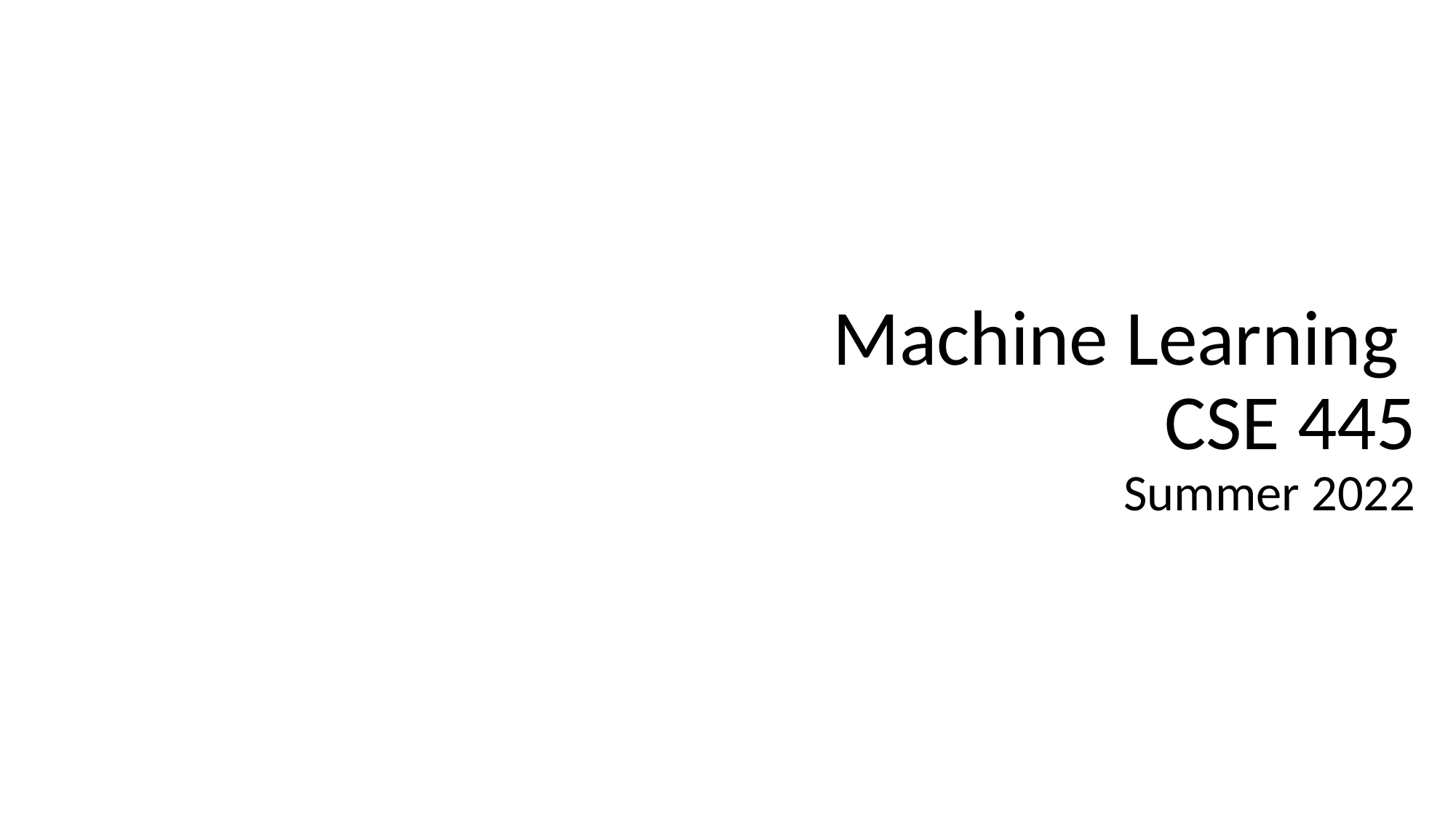

# Machine Learning CSE 445 Summer 2022